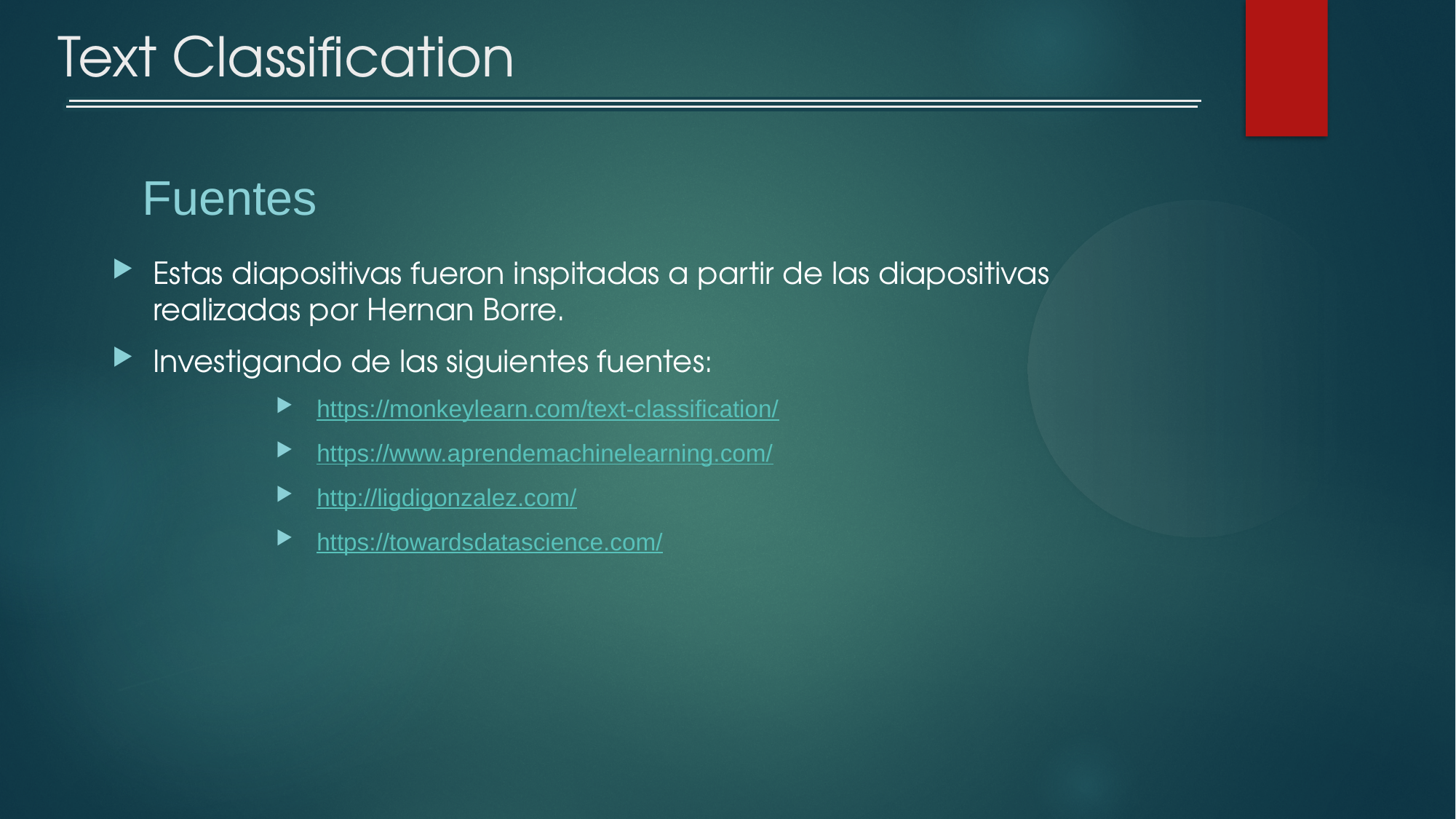

Text Classification

Fuentes

Estas diapositivas fueron inspitadas a partir de las diapositivas realizadas por Hernan Borre.
Investigando de las siguientes fuentes:
https://monkeylearn.com/text-classification/
https://www.aprendemachinelearning.com/
http://ligdigonzalez.com/
https://towardsdatascience.com/